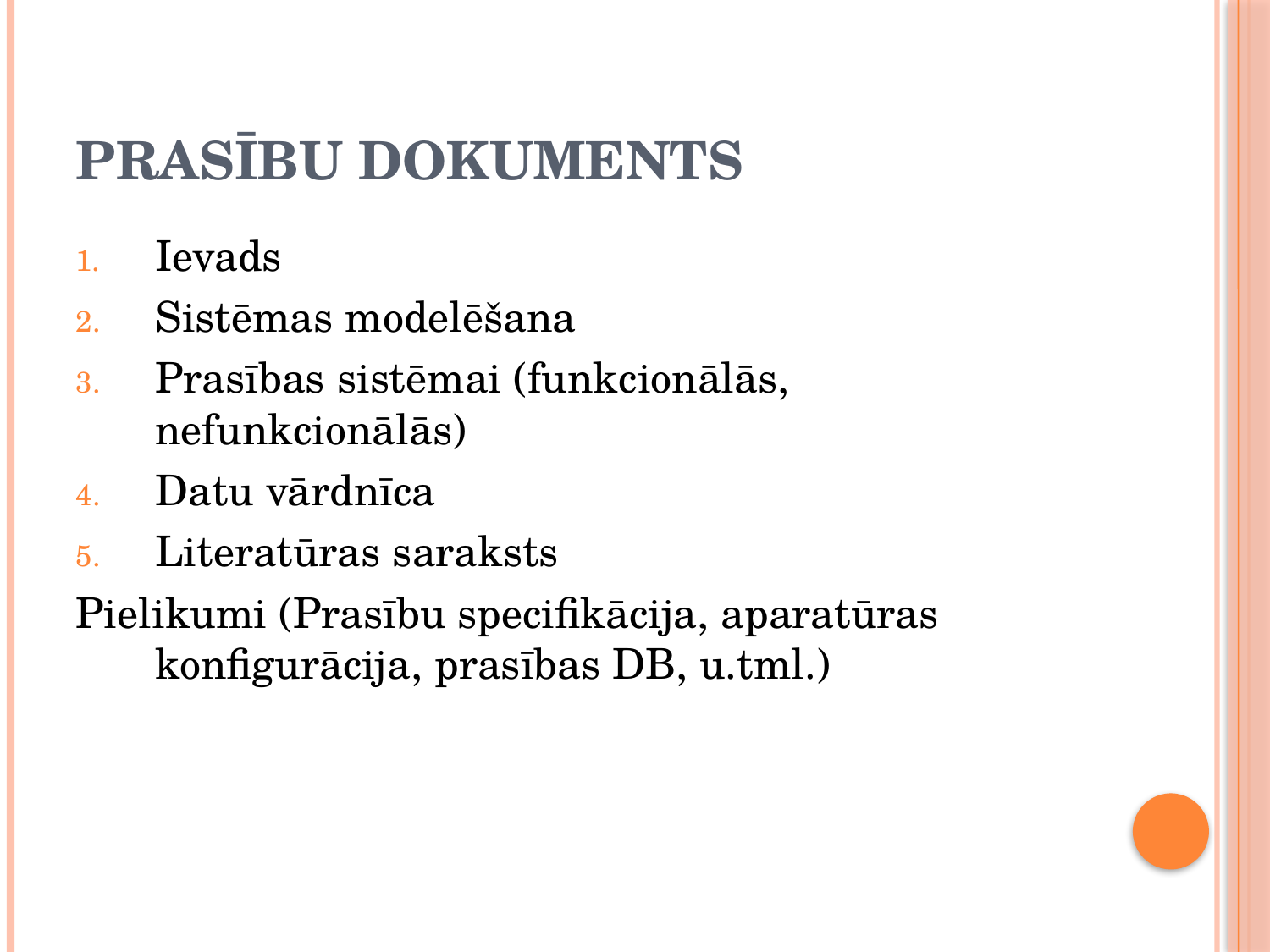

# Prasību dokuments
Ievads
Sistēmas modelēšana
Prasības sistēmai (funkcionālās, nefunkcionālās)
Datu vārdnīca
Literatūras saraksts
Pielikumi (Prasību specifikācija, aparatūras konfigurācija, prasības DB, u.tml.)